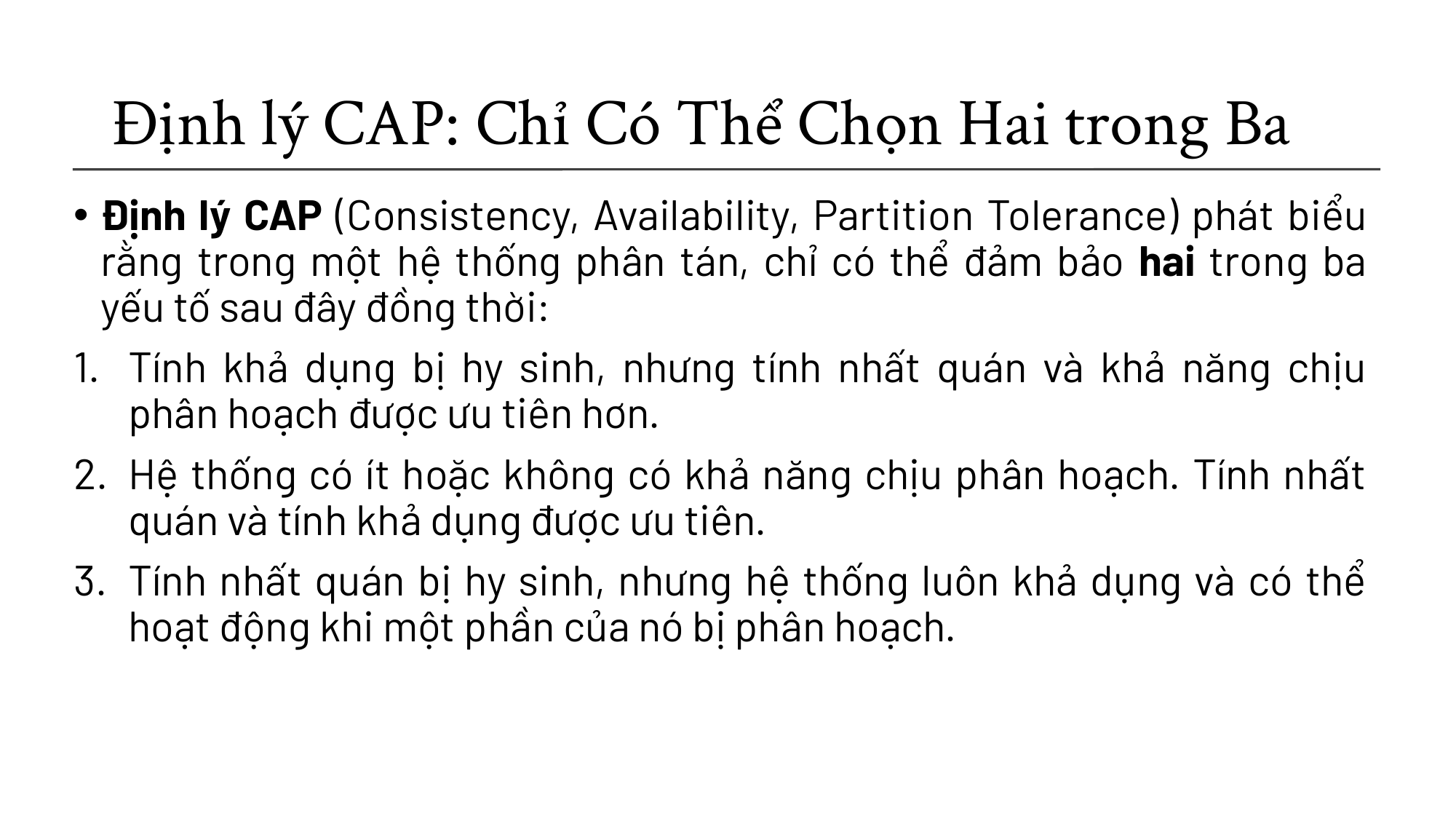

# Định lý CAP: Chỉ Có Thể Chọn Hai trong Ba
Định lý CAP (Consistency, Availability, Partition Tolerance) phát biểu rằng trong một hệ thống phân tán, chỉ có thể đảm bảo hai trong ba yếu tố sau đây đồng thời:
Tính khả dụng bị hy sinh, nhưng tính nhất quán và khả năng chịu phân hoạch được ưu tiên hơn.
Hệ thống có ít hoặc không có khả năng chịu phân hoạch. Tính nhất quán và tính khả dụng được ưu tiên.
Tính nhất quán bị hy sinh, nhưng hệ thống luôn khả dụng và có thể hoạt động khi một phần của nó bị phân hoạch.